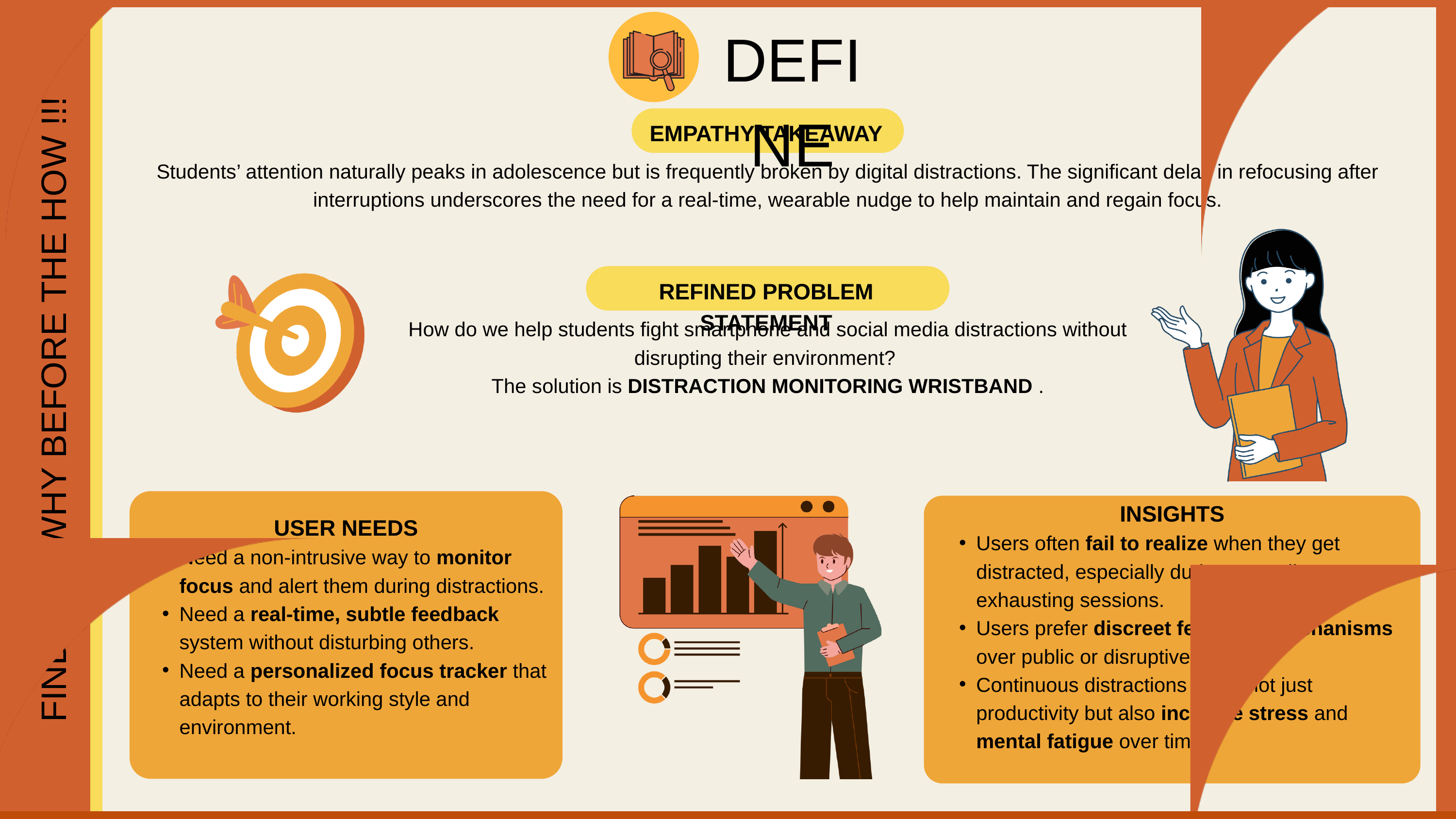

DEFINE

EMPATHY TAKEAWAY

Students’ attention naturally peaks in adolescence but is frequently broken by digital distractions. The significant delay in refocusing after interruptions underscores the need for a real-time, wearable nudge to help maintain and regain focus.

REFINED PROBLEM STATEMENT

How do we help students fight smartphone and social media distractions without disrupting their environment?
The solution is DISTRACTION MONITORING WRISTBAND .
FIND THE WHY BEFORE THE HOW !!!

INSIGHTS
Users often fail to realize when they get distracted, especially during mentally exhausting sessions.
Users prefer discreet feedback mechanisms over public or disruptive alerts.
Continuous distractions affect not just productivity but also increase stress and mental fatigue over time.

USER NEEDS
Need a non-intrusive way to monitor focus and alert them during distractions.
Need a real-time, subtle feedback system without disturbing others.
Need a personalized focus tracker that adapts to their working style and environment.